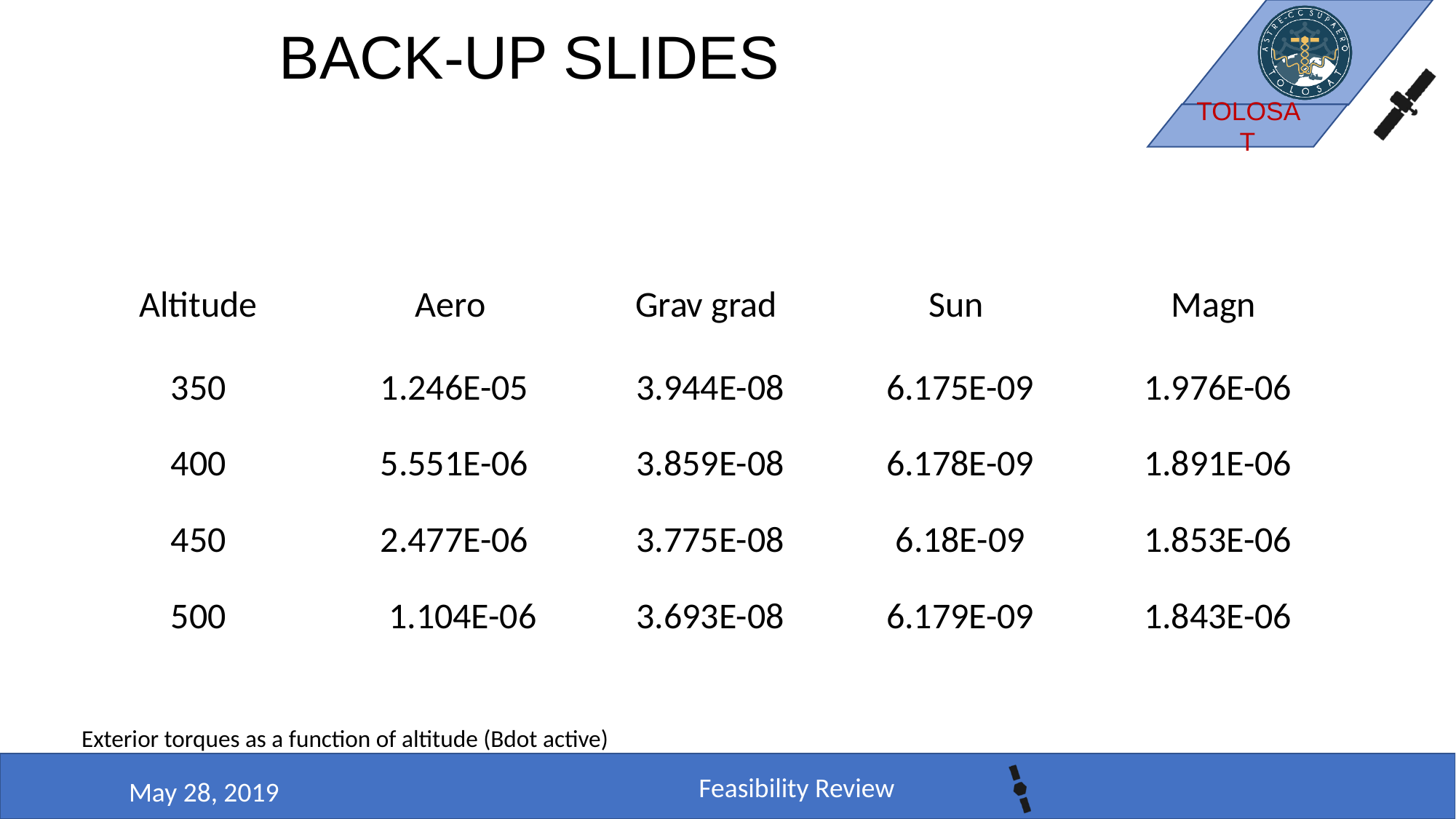

# BACK-UP SLIDES

| Altitude | Aero | Grav grad | Sun | Magn |
| --- | --- | --- | --- | --- |
| 350 | 1.246E-05 | 3.944E-08 | 6.175E-09 | 1.976E-06 |
| 400 | 5.551E-06 | 3.859E-08 | 6.178E-09 | 1.891E-06 |
| 450 | 2.477E-06 | 3.775E-08 | 6.18E-09 | 1.853E-06 |
| 500 | 1.104E-06 | 3.693E-08 | 6.179E-09 | 1.843E-06 |
Exterior torques as a function of altitude (Bdot active)